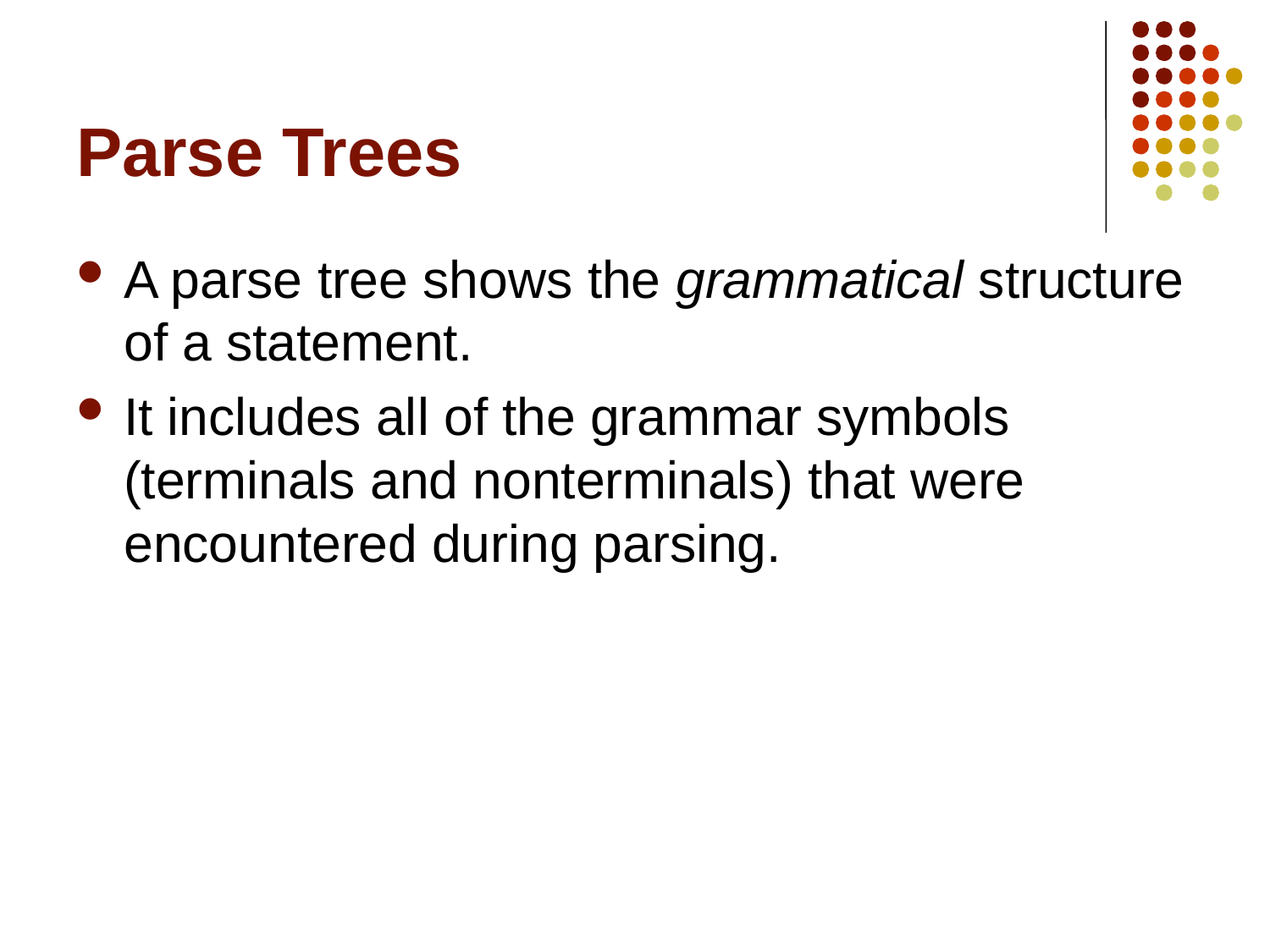

# Parse Trees
A parse tree shows the grammatical structure of a statement.
It includes all of the grammar symbols (terminals and nonterminals) that were encountered during parsing.